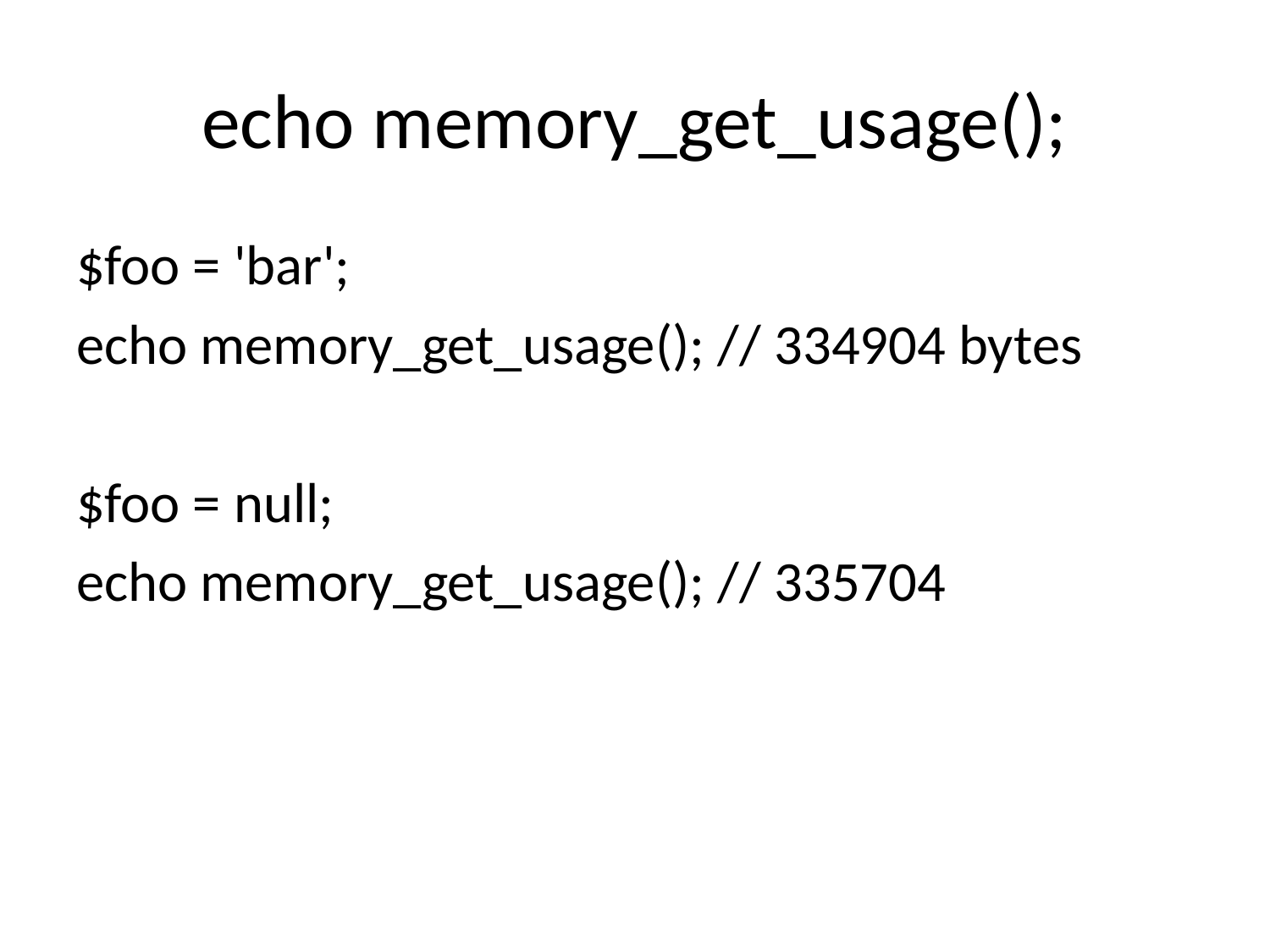

# echo memory_get_usage();
$foo = 'bar';
echo memory_get_usage(); // 334904 bytes

$foo = null;
echo memory_get_usage(); // 335704